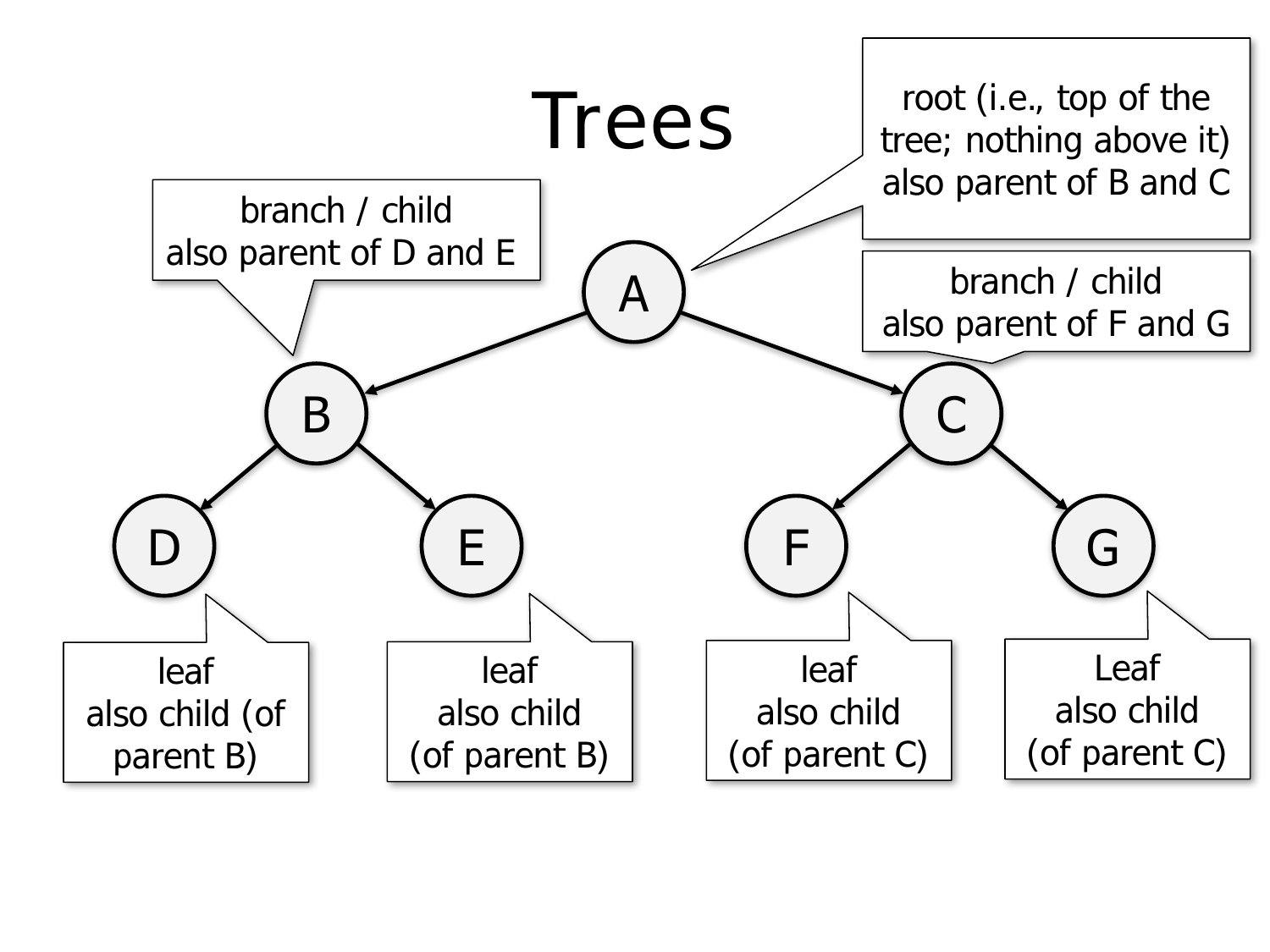

# Trees
root (i.e., top of the tree; nothing above it)
also parent of B and C
branch / child
also parent of D and E
A
branch / child
also parent of F and G
B
C
D
E
F
G
Leaf
also child
(of parent C)
leaf
also child
(of parent C)
leaf
also child
(of parent B)
leaf
also child (of parent B)